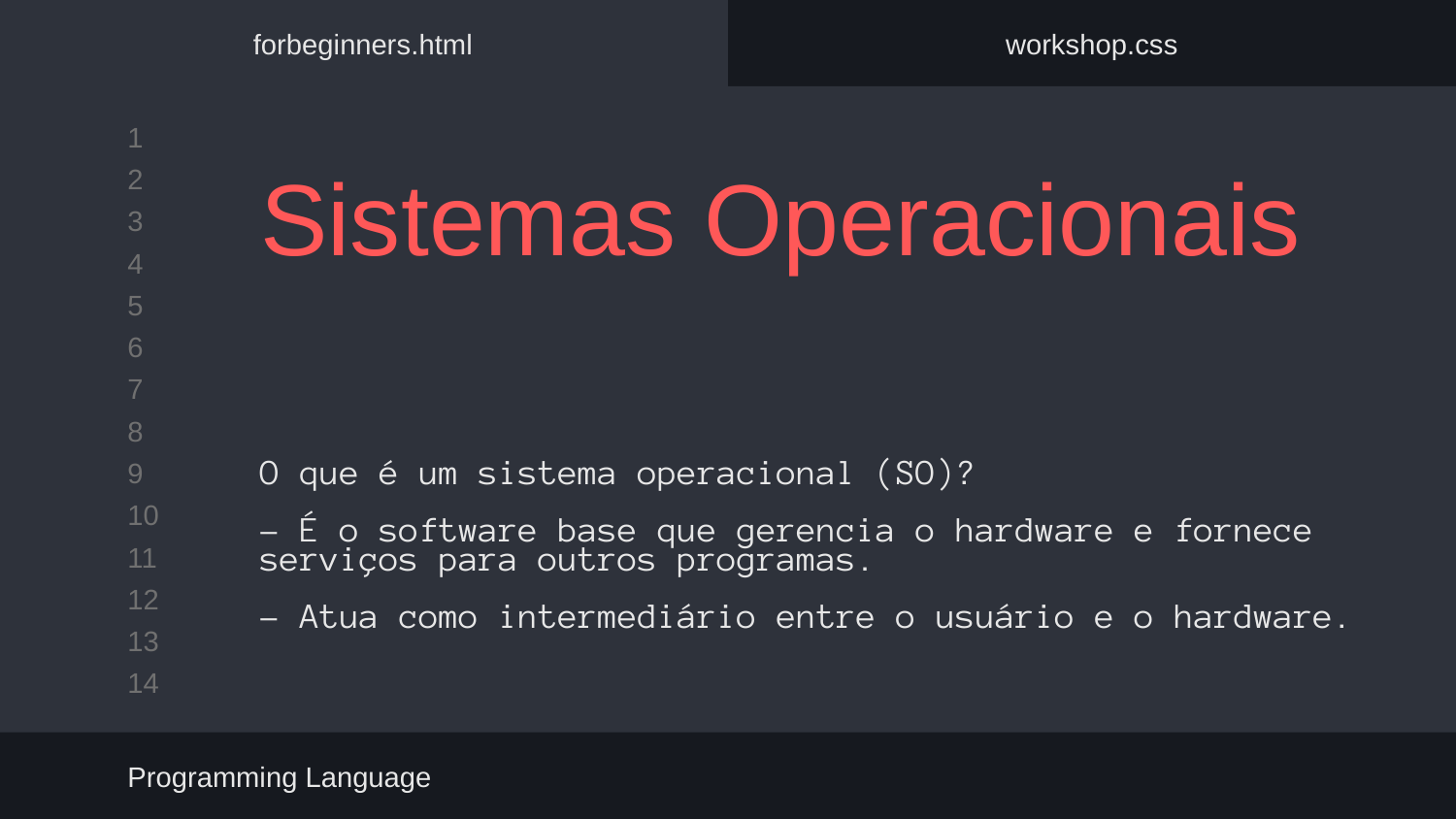

forbeginners.html
workshop.css
# Sistemas Operacionais
O que é um sistema operacional (SO)?
- É o software base que gerencia o hardware e fornece serviços para outros programas.
- Atua como intermediário entre o usuário e o hardware.
Programming Language